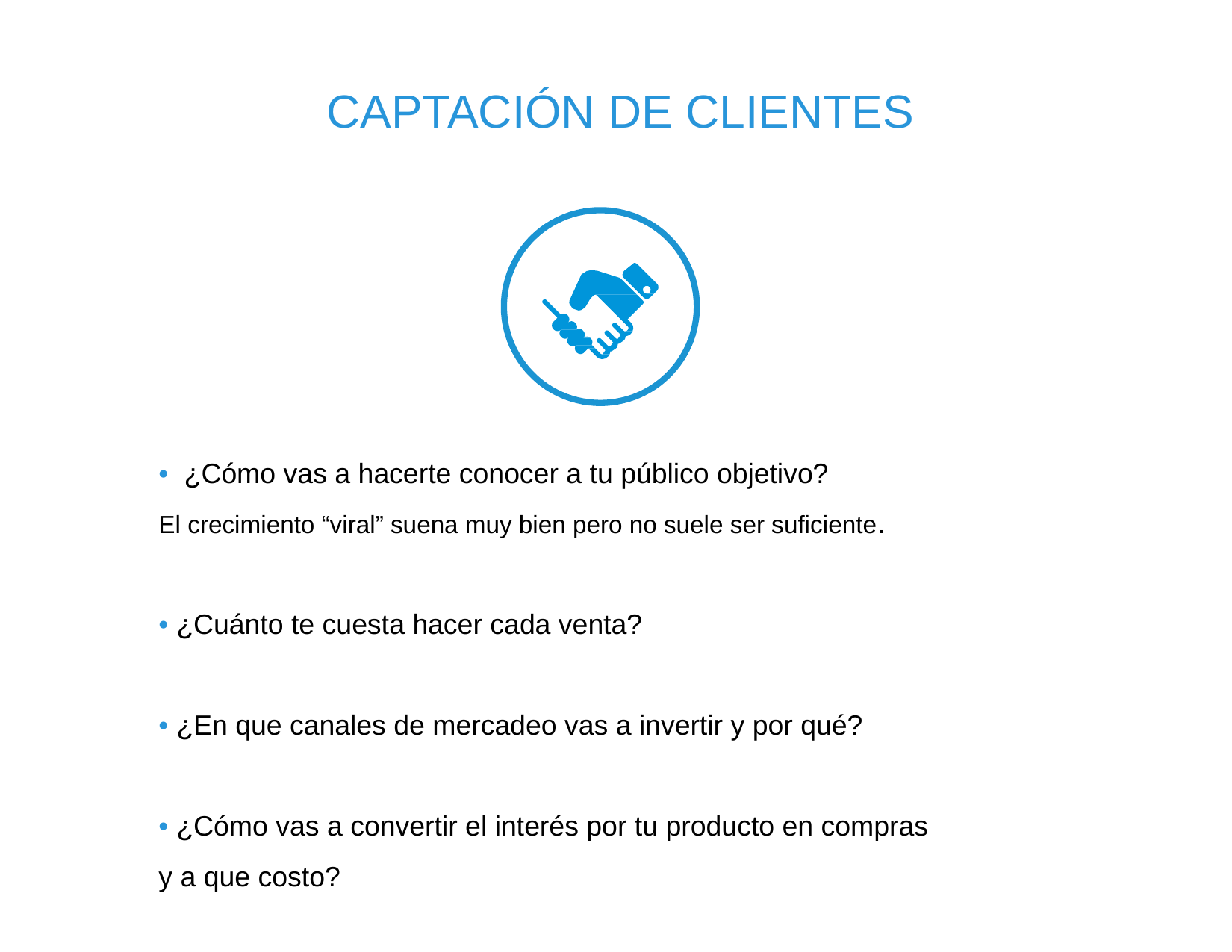

CAPTACIÓN DE CLIENTES

•  ¿Cómo vas a hacerte conocer a tu público objetivo?
El crecimiento “viral” suena muy bien pero no suele ser suficiente.

• ¿Cuánto te cuesta hacer cada venta?

• ¿En que canales de mercadeo vas a invertir y por qué?

• ¿Cómo vas a convertir el interés por tu producto en compras
y a que costo?